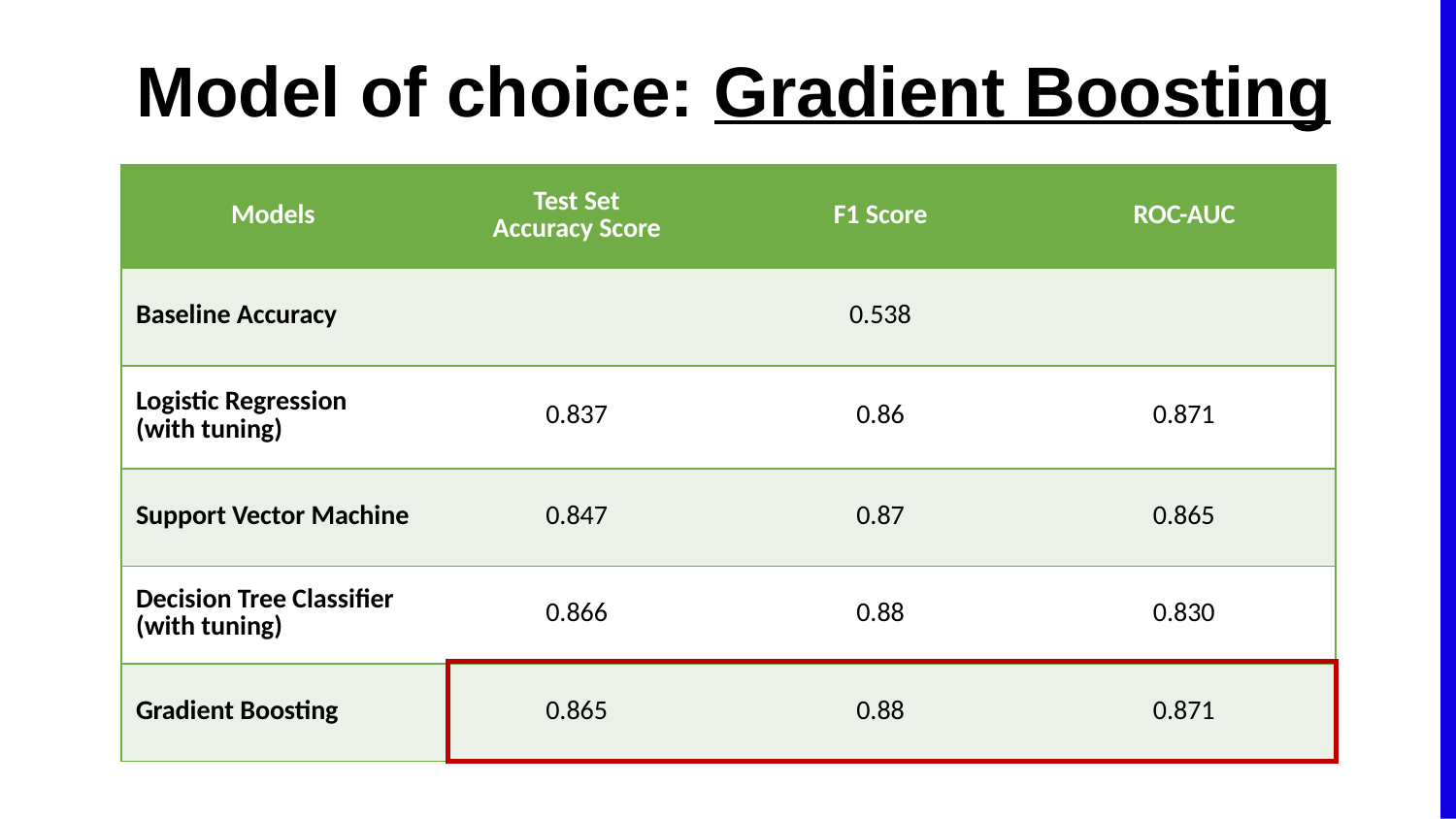

# Model of choice: Gradient Boosting
| Models | Test Set Accuracy Score | F1 Score | ROC-AUC |
| --- | --- | --- | --- |
| Baseline Accuracy |  | 0.538 |  |
| Logistic Regression (with tuning) | 0.837 | 0.86 | 0.871 |
| Support Vector Machine | 0.847 | 0.87 | 0.865 |
| Decision Tree Classifier (with tuning) | 0.866 | 0.88 | 0.830 |
| Gradient Boosting | 0.865 | 0.88 | 0.871 |